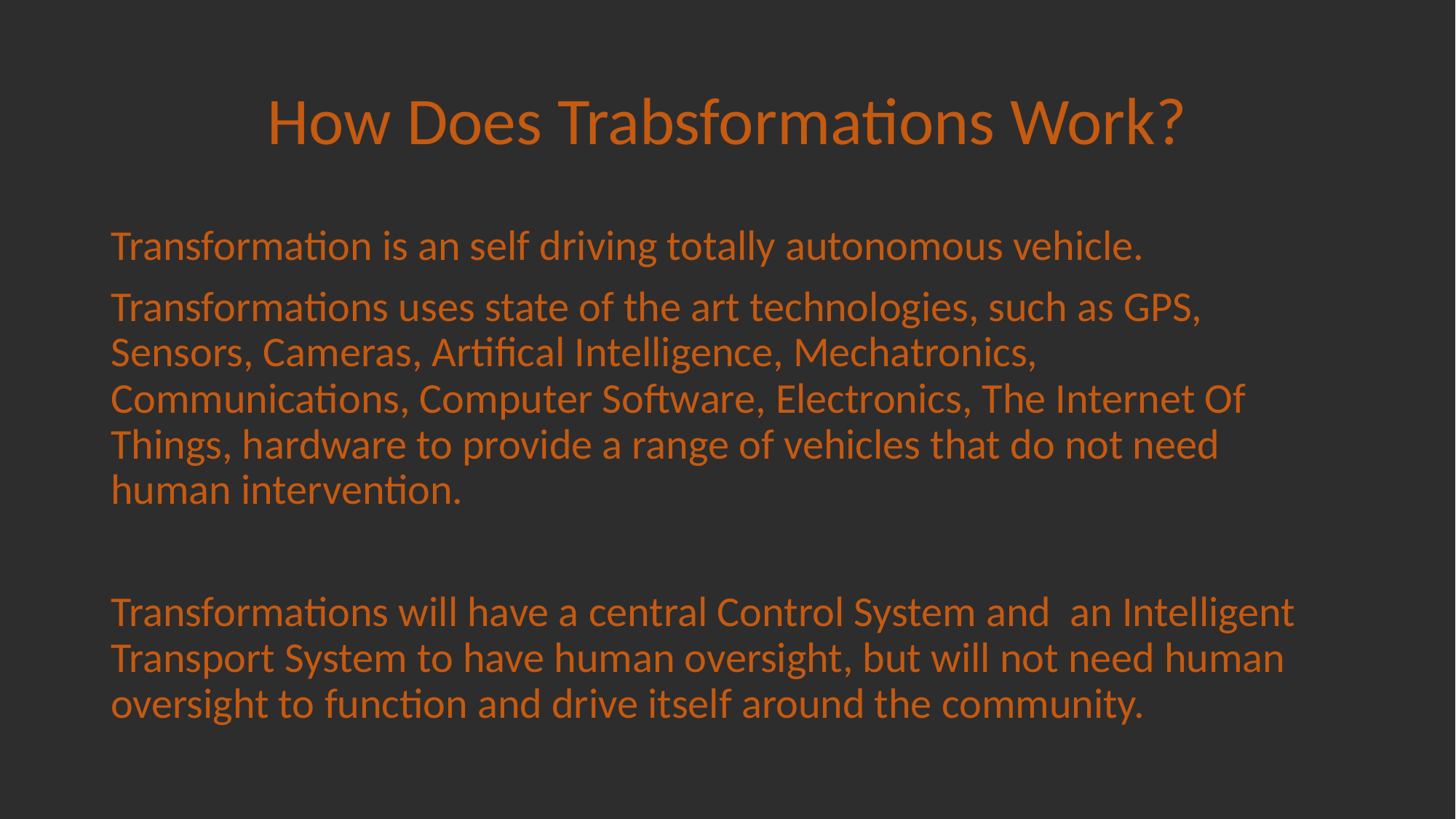

# How Does Trabsformations Work?
Transformation is an self driving totally autonomous vehicle.
Transformations uses state of the art technologies, such as GPS, Sensors, Cameras, Artifical Intelligence, Mechatronics, Communications, Computer Software, Electronics, The Internet Of Things, hardware to provide a range of vehicles that do not need human intervention.

Transformations will have a central Control System and  an Intelligent Transport System to have human oversight, but will not need human oversight to function and drive itself around the community.